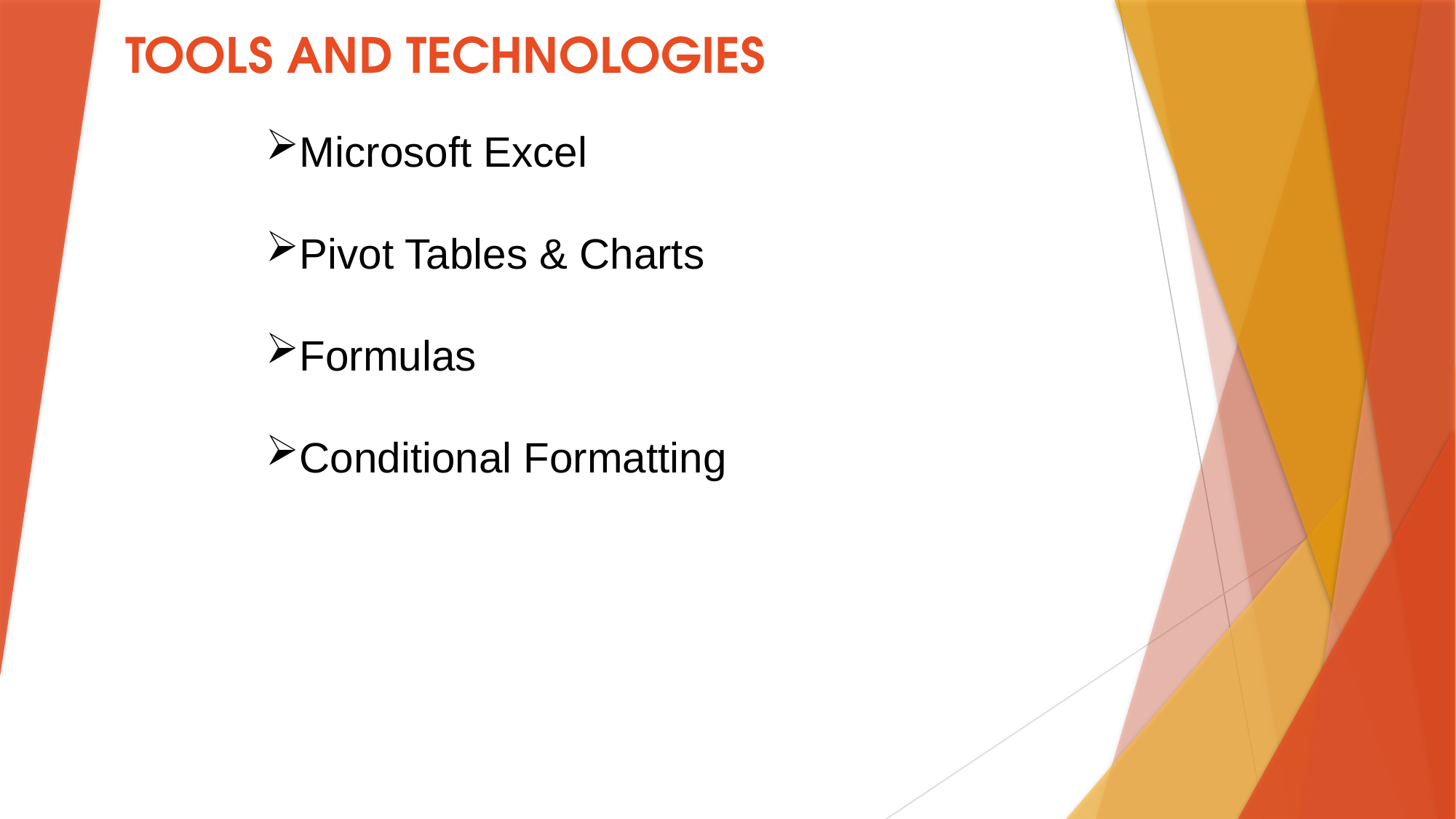

# TOOLS AND TECHNOLOGIES
Microsoft Excel

Pivot Tables & Charts

Formulas

Conditional Formatting